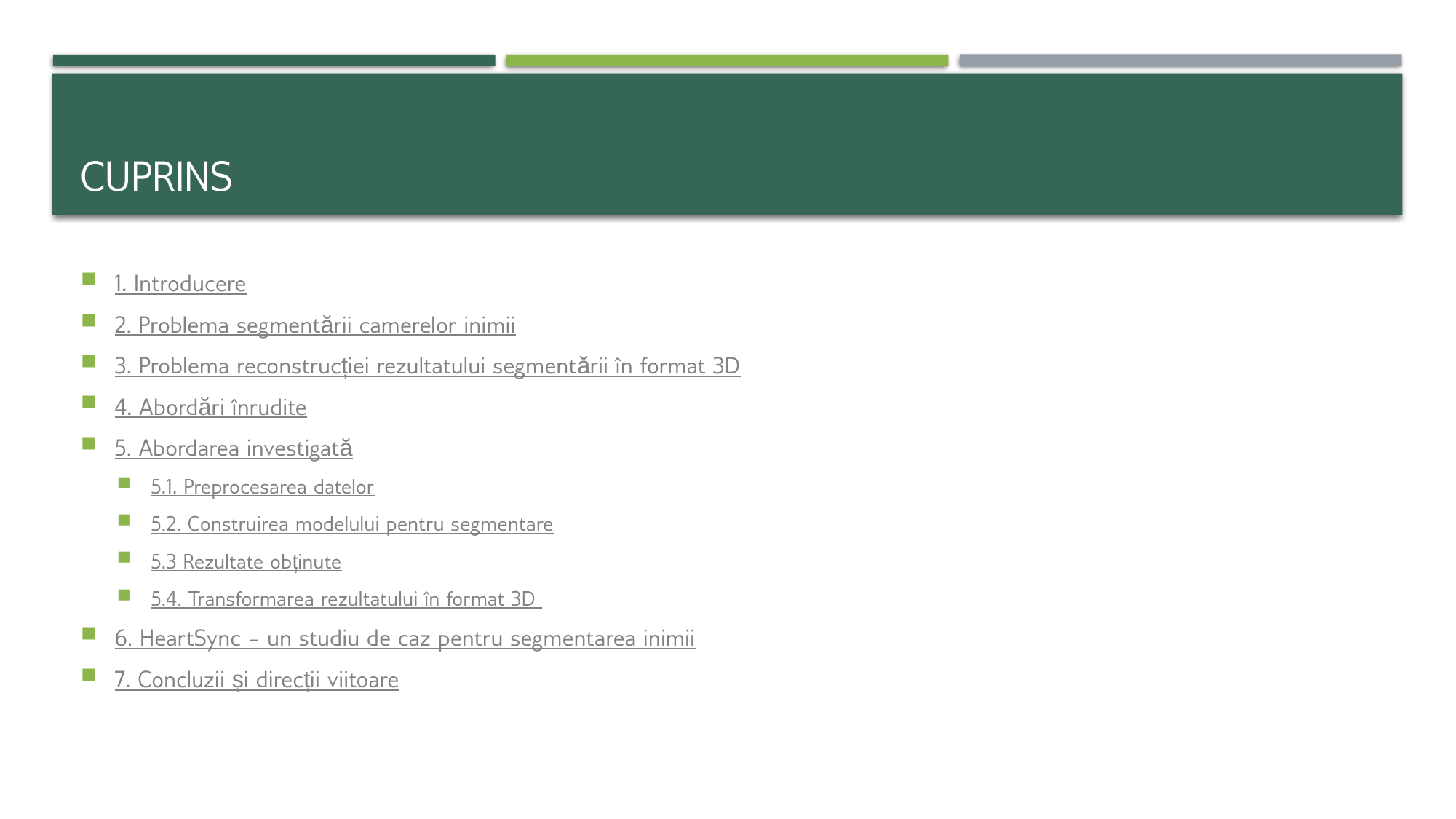

# cuprins
1. Introducere
2. Problema segmentării camerelor inimii
3. Problema reconstrucției rezultatului segmentării în format 3D
4. Abordări înrudite
5. Abordarea investigată
5.1. Preprocesarea datelor
5.2. Construirea modelului pentru segmentare
5.3 Rezultate obținute
5.4. Transformarea rezultatului în format 3D
6. HeartSync – un studiu de caz pentru segmentarea inimii
7. Concluzii și direcții viitoare